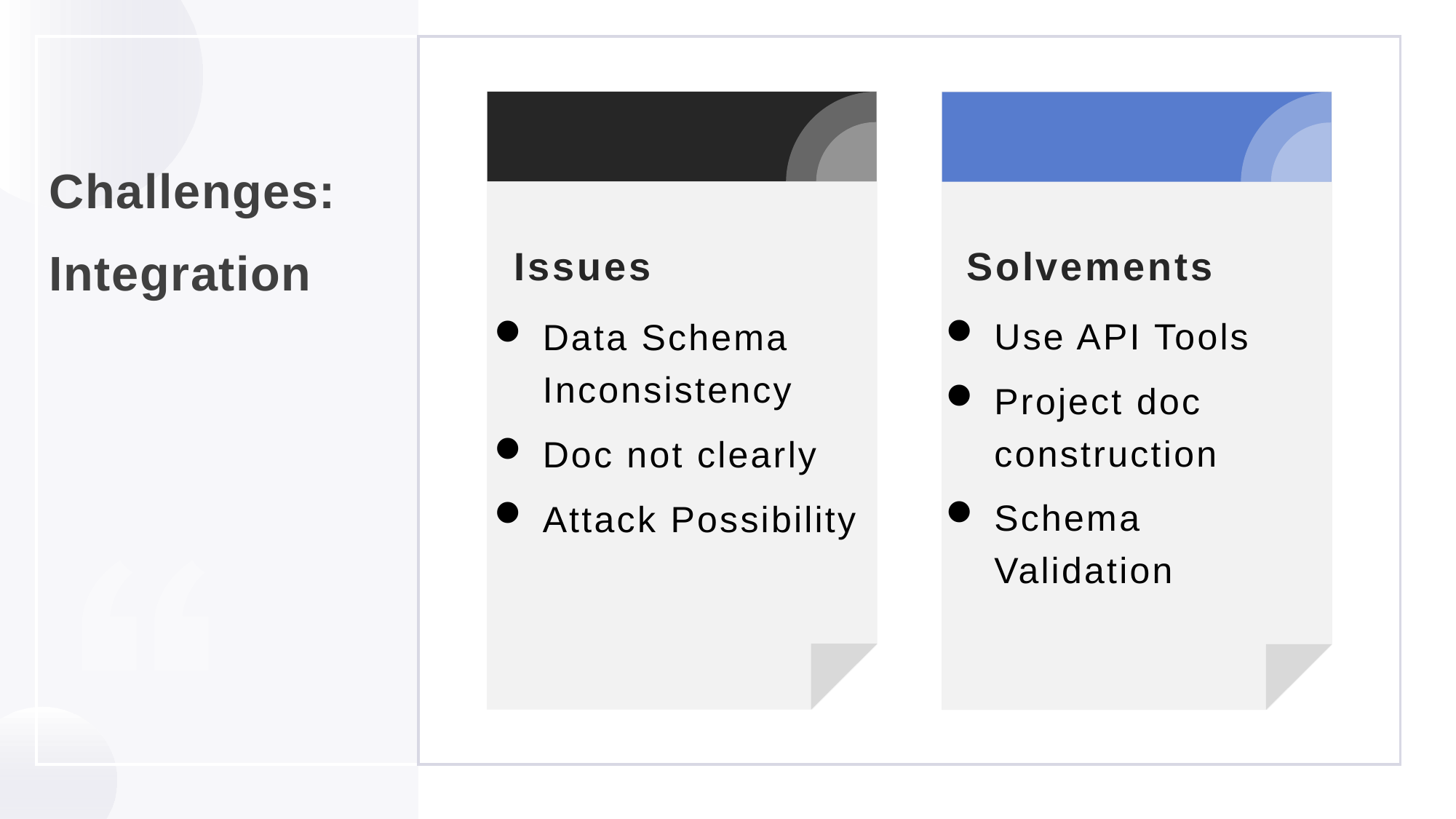

Challenges:
Integration
Issues
Solvements
Use API Tools
Project doc construction
Schema Validation
Data Schema Inconsistency
Doc not clearly
Attack Possibility